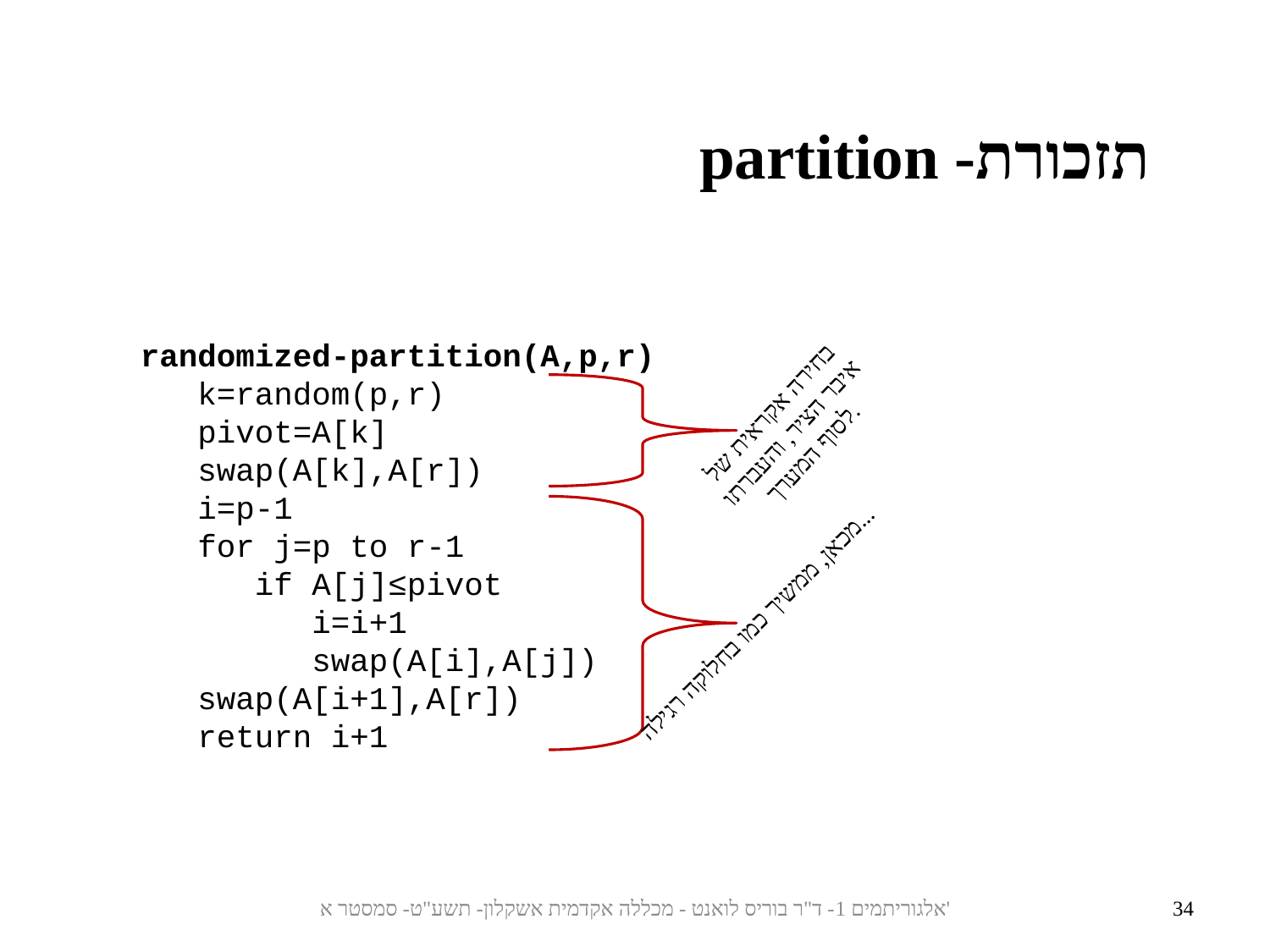

תזכורת- partition
randomized-partition(A,p,r)
   k=random(p,r)
   pivot=A[k]
   swap(A[k],A[r])
   i=p-1
   for j=p to r-1
      if A[j]≤pivot
         i=i+1
         swap(A[i],A[j])
   swap(A[i+1],A[r])
   return i+1

בחירה אקראית של איבר הציר, והעברתו לסוף המערך.

מכאן, ממשיך כמו בחלוקה רגילה...
אלגוריתמים 1- ד"ר בוריס לואנט - מכללה אקדמית אשקלון- תשע"ט- סמסטר א'
34